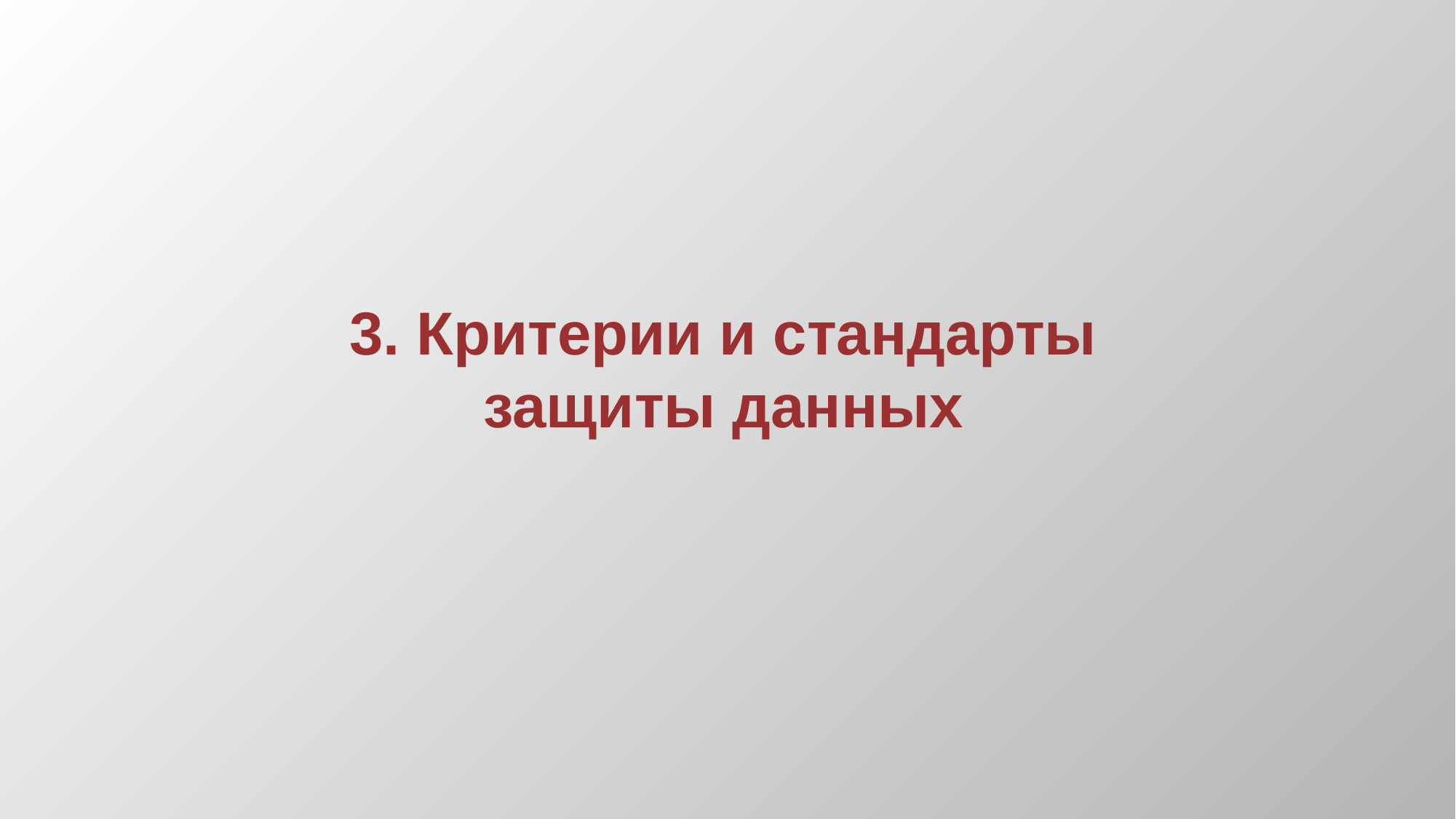

# 3. Критерии и стандарты защиты данных